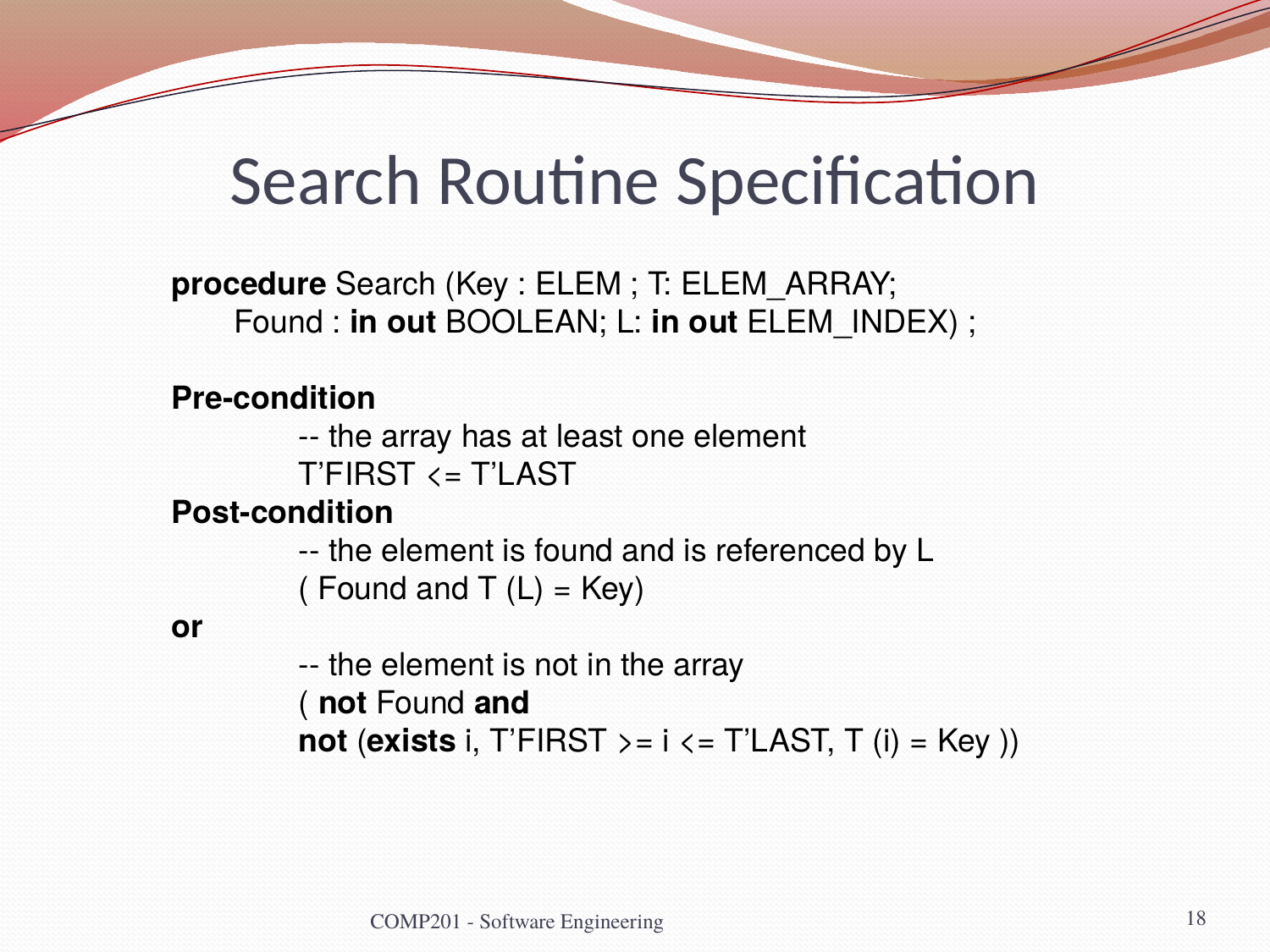

# Search Routine Specification
procedure Search (Key : ELEM ; T: ELEM_ARRAY;
       Found : in out BOOLEAN; L: in out ELEM_INDEX) ;

Pre-condition
	-- the array has at least one element
	T’FIRST <= T’LAST
Post-condition
	-- the element is found and is referenced by L
	( Found and T (L) = Key)
or
	-- the element is not in the array
	( not Found and
       	not (exists i, T’FIRST >= i <= T’LAST, T (i) = Key ))

COMP201 - Software Engineering
18